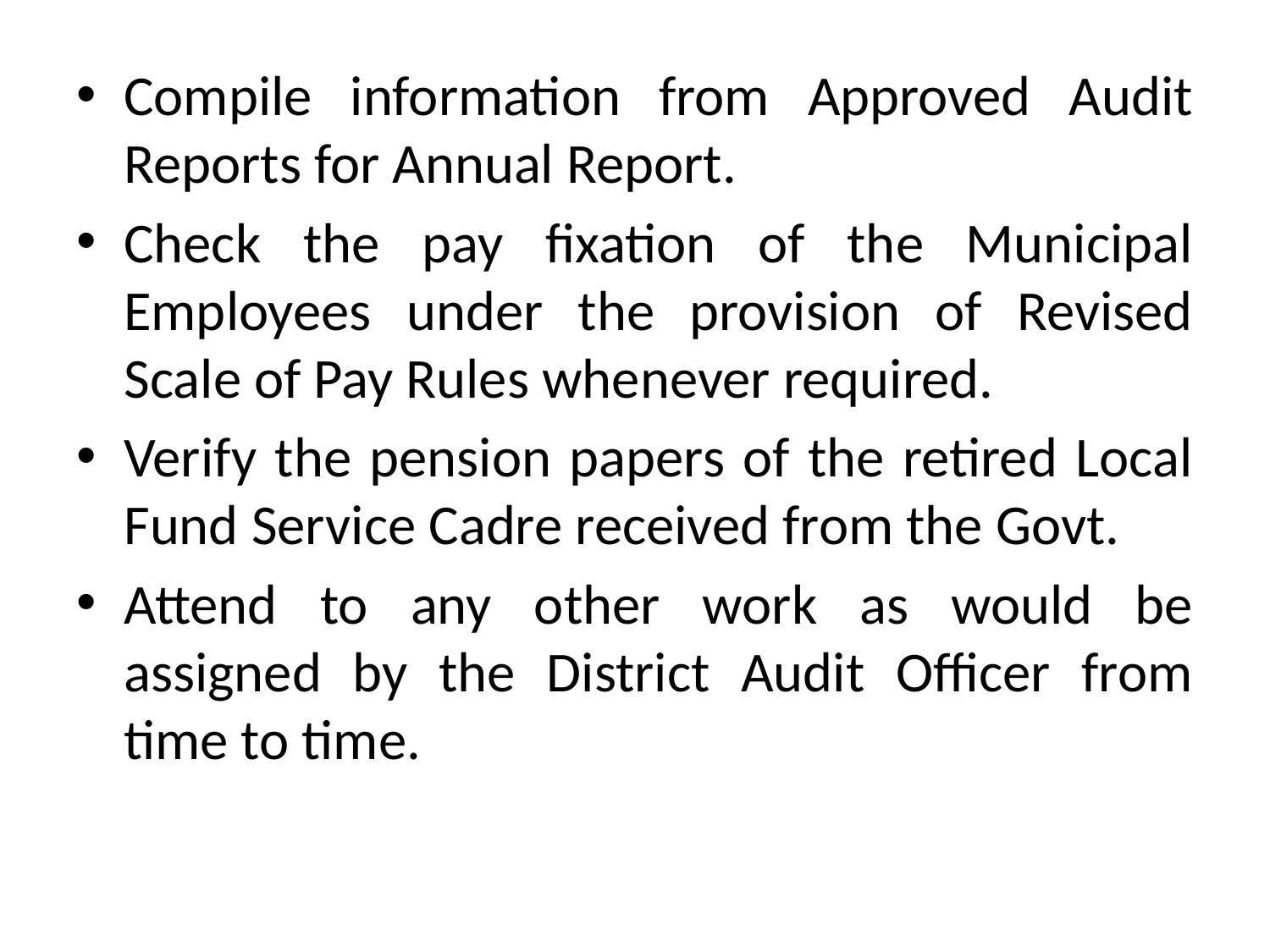

Compile information from Approved Audit Reports for Annual Report.
Check the pay fixation of the Municipal Employees under the provision of Revised Scale of Pay Rules whenever required.
Verify the pension papers of the retired Local Fund Service Cadre received from the Govt.
Attend to any other work as would be assigned by the District Audit Officer from time to time.